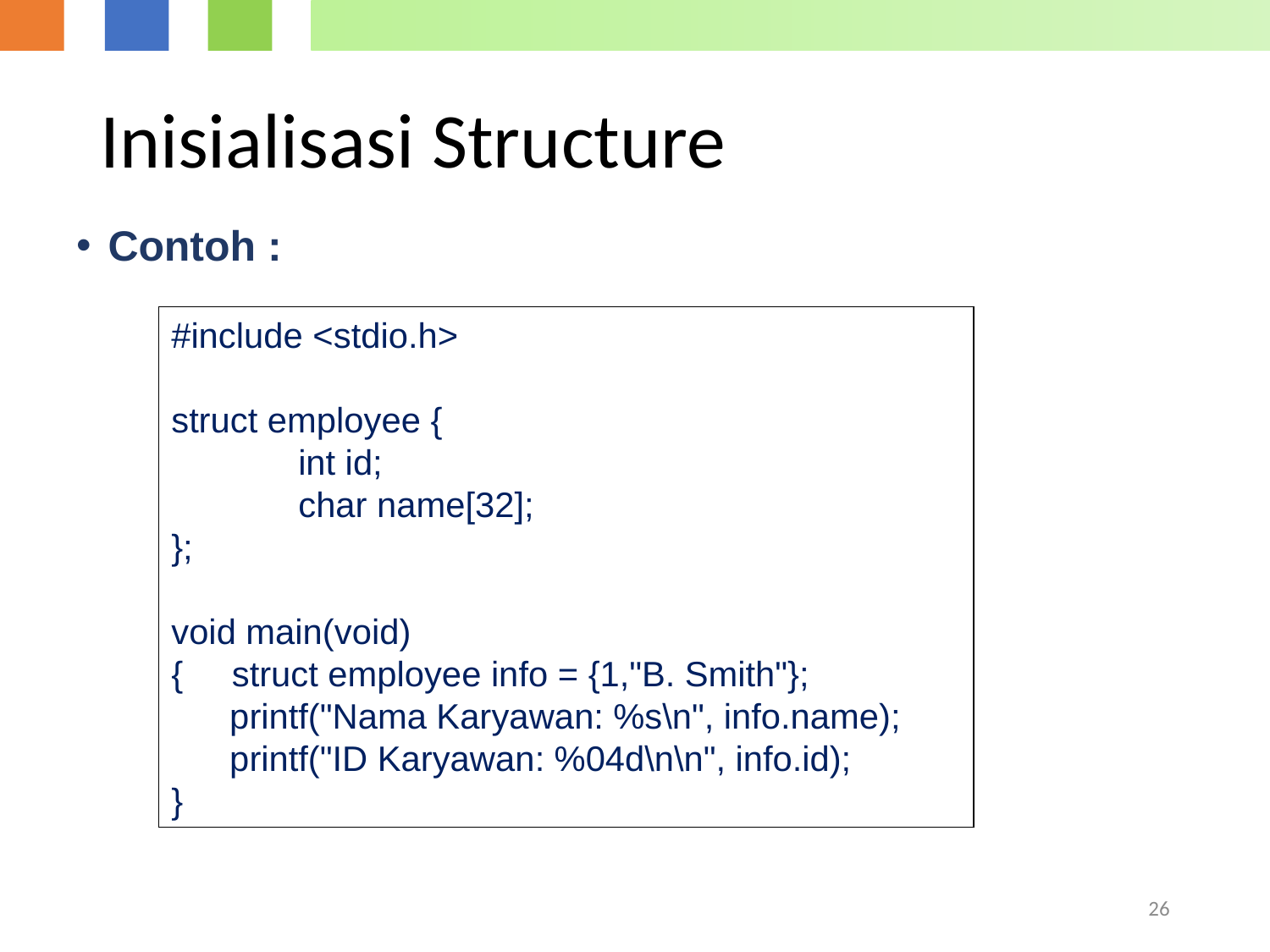

# Inisialisasi Structure
Contoh :
#include <stdio.h>

struct employee {
   	int id;
   	char name[32];
};

void main(void)
{     struct employee info = {1,"B. Smith"};
      printf("Nama Karyawan: %s\n", info.name);
      printf("ID Karyawan: %04d\n\n", info.id);
}
26